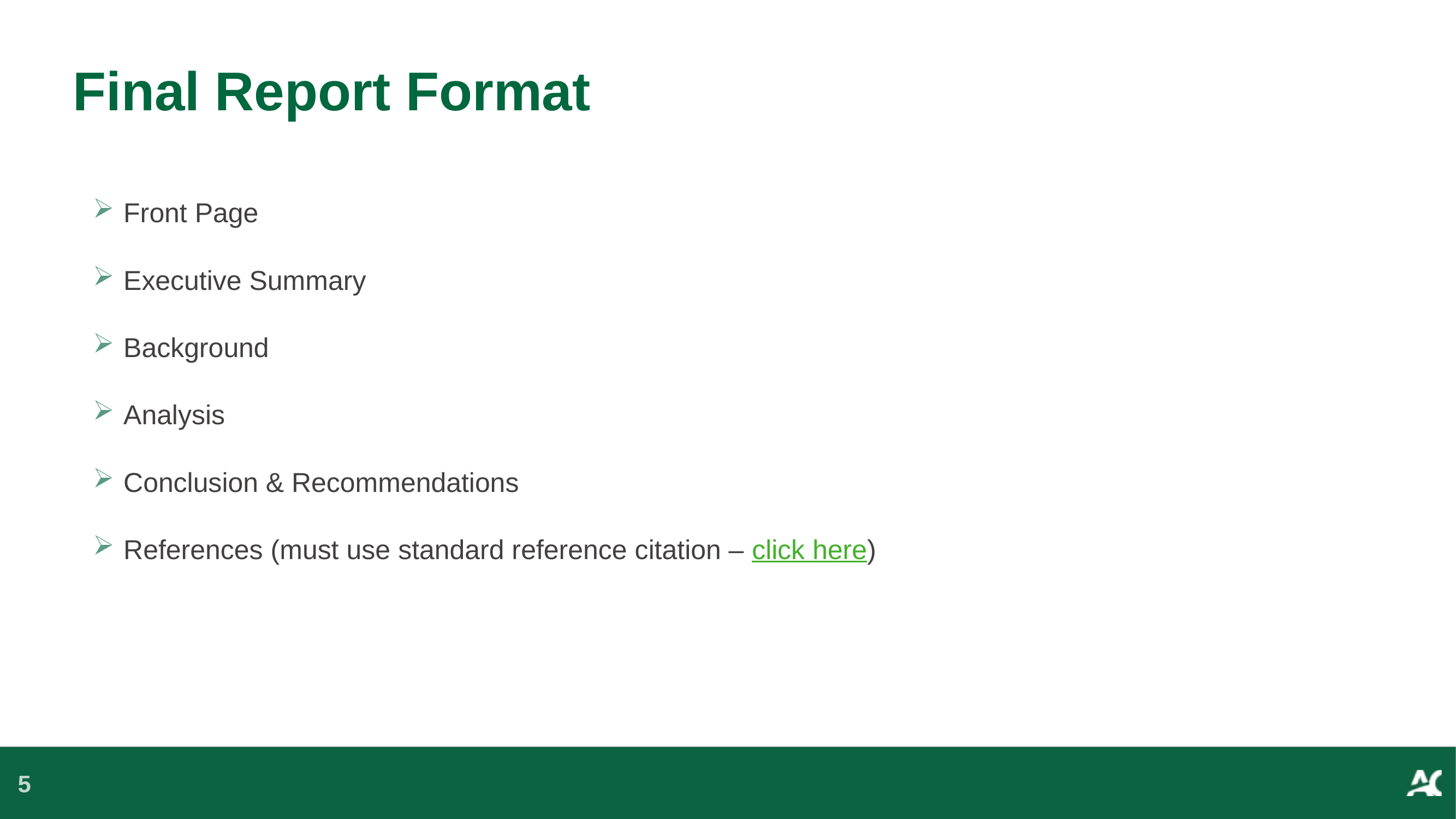

# Final Report Format
Front Page
Executive Summary
Background
Analysis
Conclusion & Recommendations
References (must use standard reference citation – click here)
5